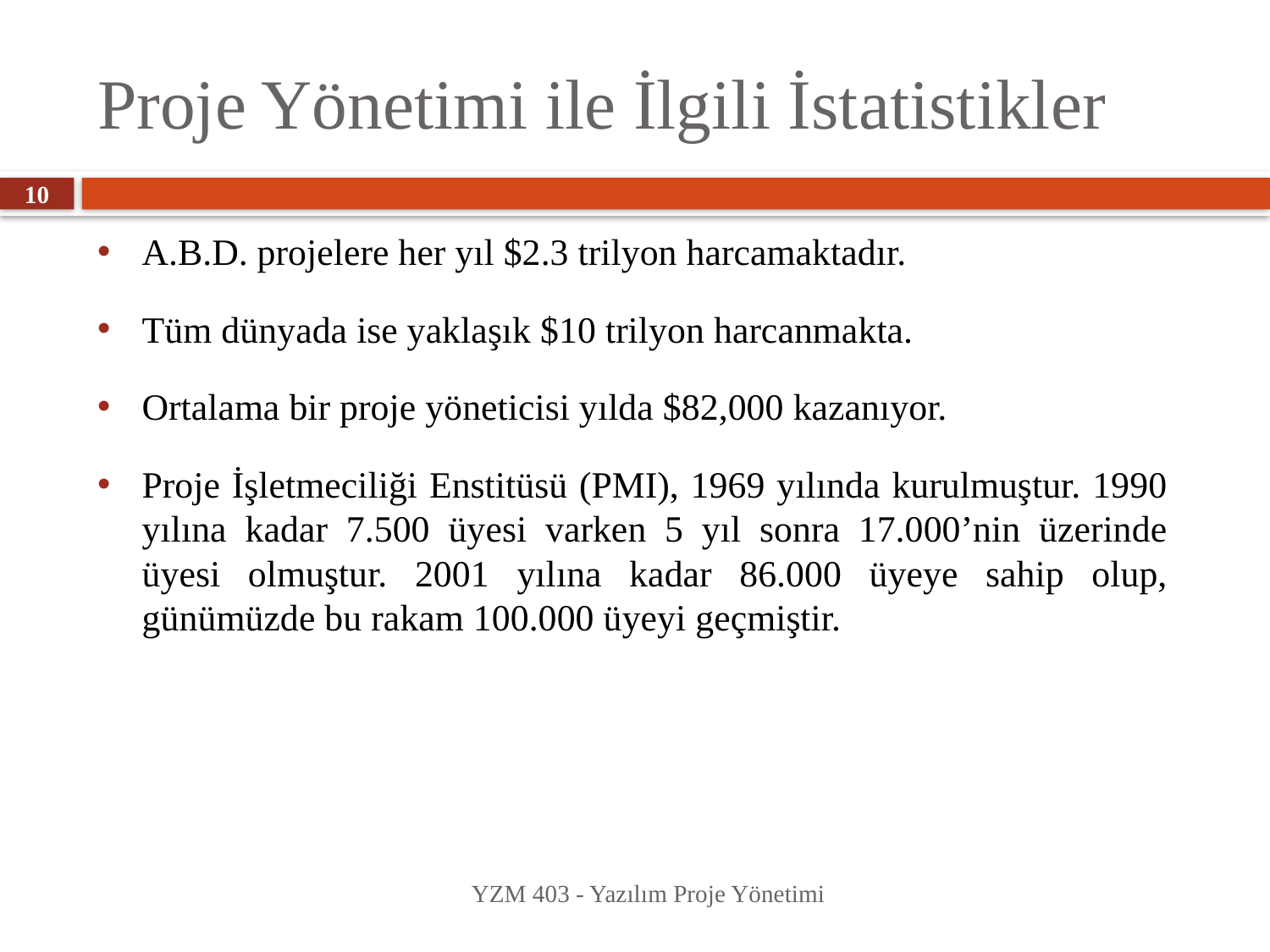

# Proje Yönetimi ile İlgili İstatistikler
10
A.B.D. projelere her yıl $2.3 trilyon harcamaktadır.

Tüm dünyada ise yaklaşık $10 trilyon harcanmakta.

Ortalama bir proje yöneticisi yılda $82,000 kazanıyor.

Proje İşletmeciliği Enstitüsü (PMI), 1969 yılında kurulmuştur. 1990 yılına kadar 7.500 üyesi varken 5 yıl sonra 17.000’nin üzerinde üyesi olmuştur. 2001 yılına kadar 86.000 üyeye sahip olup, günümüzde bu rakam 100.000 üyeyi geçmiştir.

YZM 403 - Yazılım Proje Yönetimi